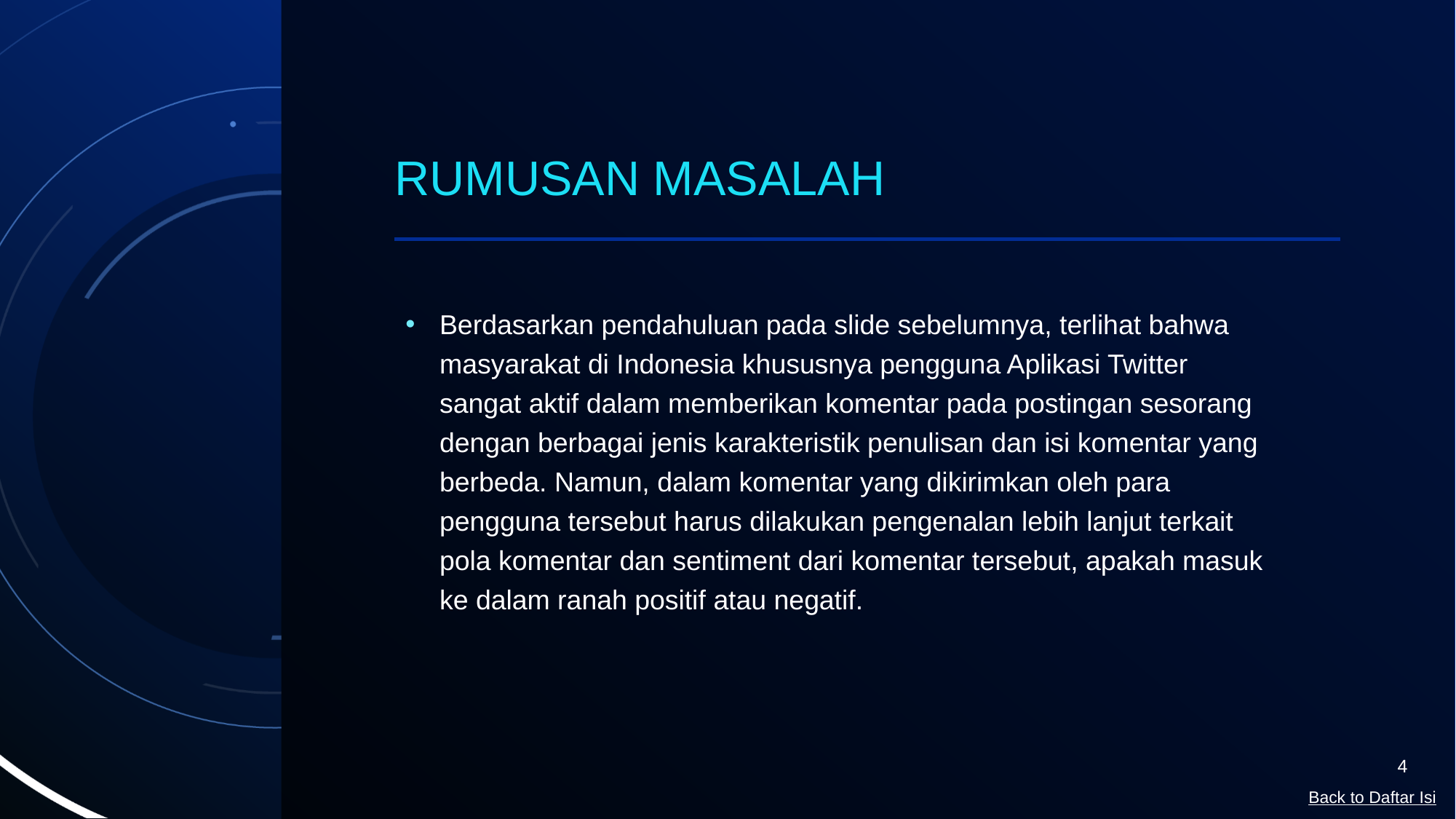

# RUMUSAN MASALAH
Berdasarkan pendahuluan pada slide sebelumnya, terlihat bahwa masyarakat di Indonesia khususnya pengguna Aplikasi Twitter sangat aktif dalam memberikan komentar pada postingan sesorang dengan berbagai jenis karakteristik penulisan dan isi komentar yang berbeda. Namun, dalam komentar yang dikirimkan oleh para pengguna tersebut harus dilakukan pengenalan lebih lanjut terkait pola komentar dan sentiment dari komentar tersebut, apakah masuk ke dalam ranah positif atau negatif.
4
Back to Daftar Isi